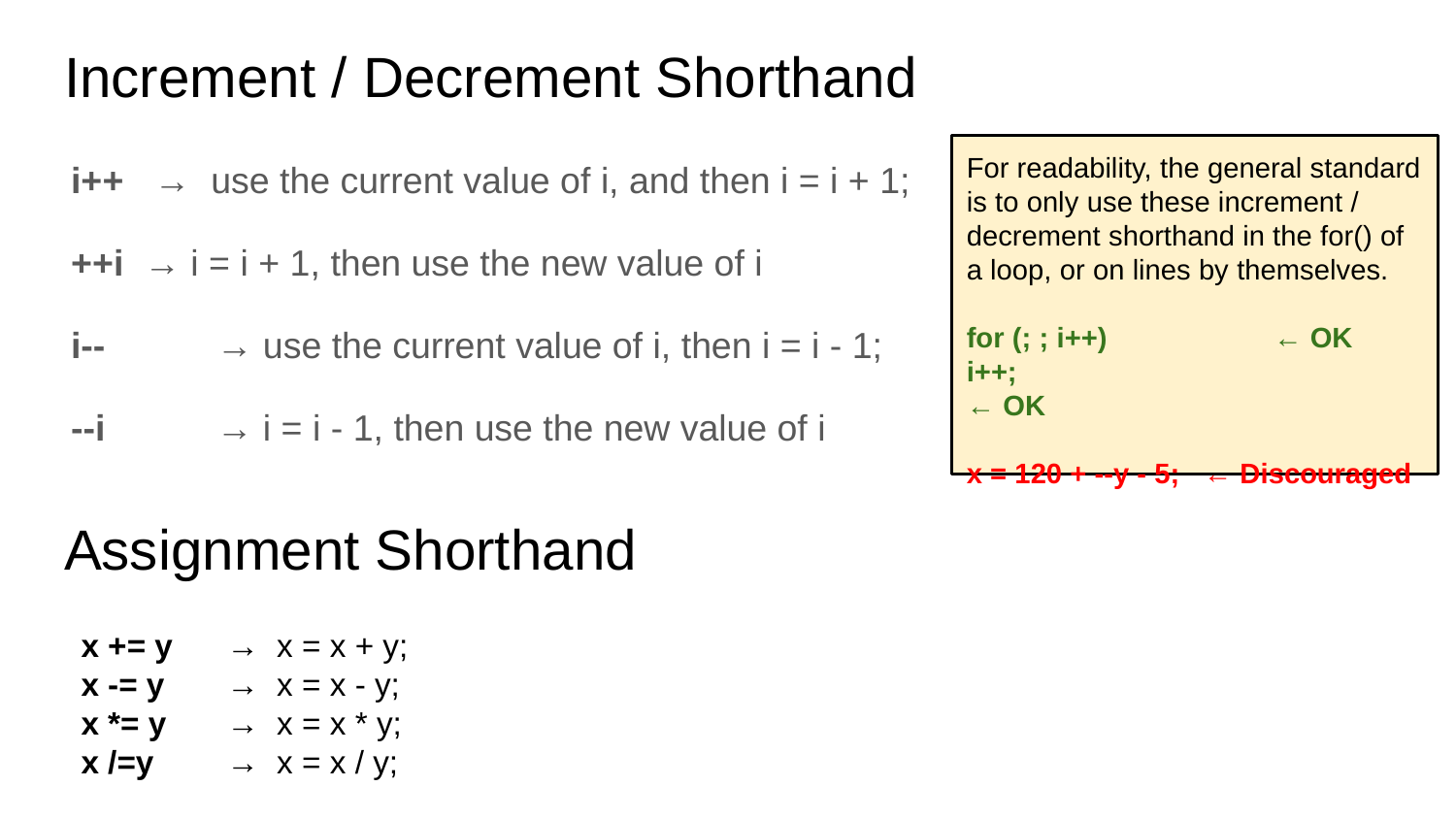

# Increment / Decrement Shorthand
i++   →  use the current value of i, and then i = i + 1;
++i  → i = i + 1, then use the new value of i
i--  	→ use the current value of i, then i = i - 1;
--i  	→ i = i - 1, then use the new value of i

For readability, the general standard is to only use these increment / decrement shorthand in the for() of a loop, or on lines by themselves.

for (; ; i++) 	  ← OK
i++;  			  ← OK

x = 120 + --y - 5;   ← Discouraged
Assignment Shorthand
x += y  	→  x = x + y;
x -= y   	→  x = x - y;
x *= y  	→  x = x * y;
x /=y   	→  x = x / y;